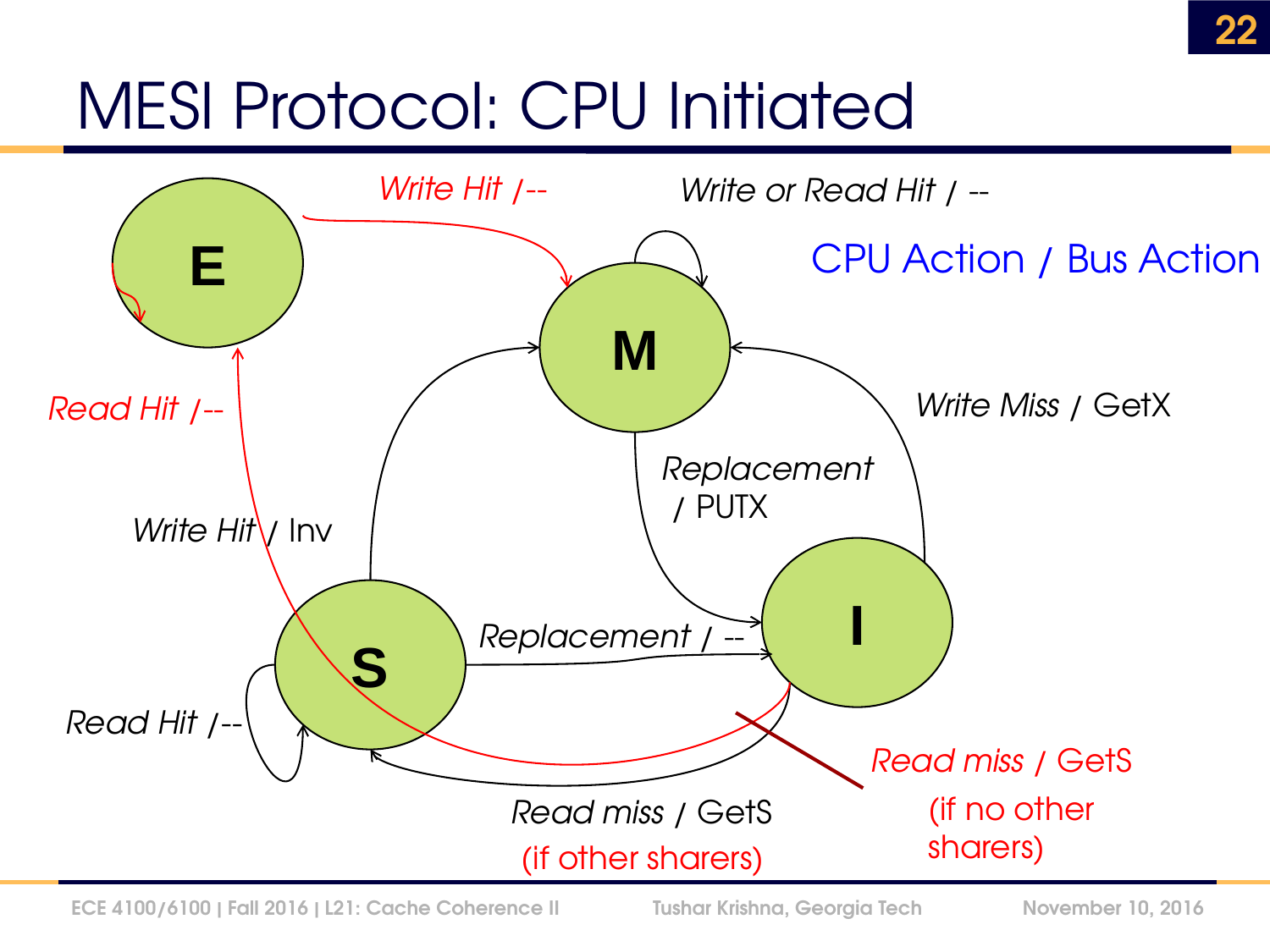

22
# MESI Protocol: CPU Initiated
Write Hit /--
Write or Read Hit / --
E
CPU Action / Bus Action
M
Write Miss / GetX
Read Hit /--
Replacement
 / PUTX
Write Hit / Inv
I
S
Replacement / --

Read Hit /--
Read miss / GetS
(if no other
sharers)
Read miss / GetS
(if other sharers)
ECE 4100/6100 | Fall 2016 | L21: Cache Coherence II                 Tushar Krishna, Georgia Tech
November 10, 2016